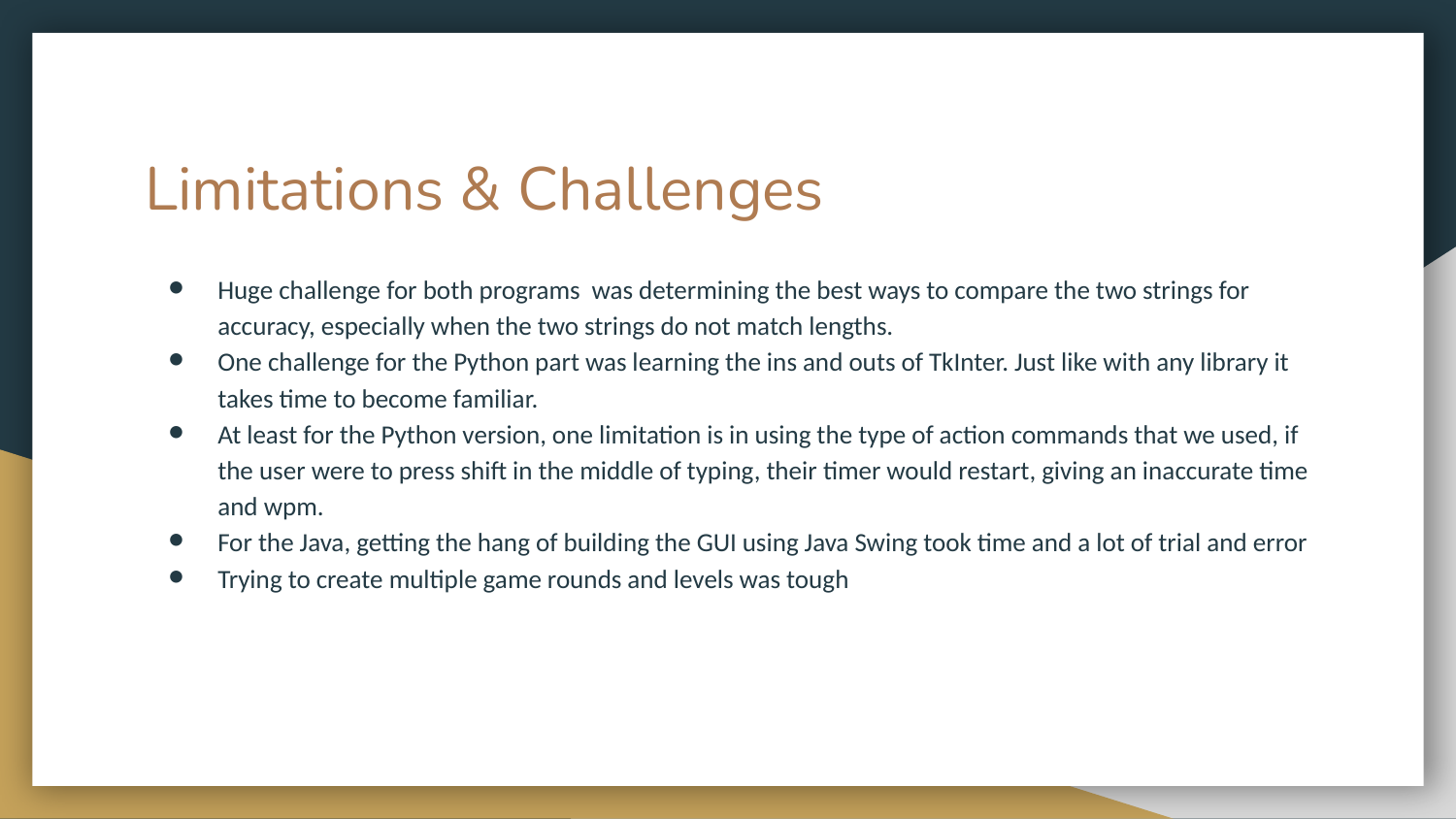

# Limitations & Challenges
Huge challenge for both programs  was determining the best ways to compare the two strings for accuracy, especially when the two strings do not match lengths.
One challenge for the Python part was learning the ins and outs of TkInter. Just like with any library it takes time to become familiar.
At least for the Python version, one limitation is in using the type of action commands that we used, if the user were to press shift in the middle of typing, their timer would restart, giving an inaccurate time and wpm.
For the Java, getting the hang of building the GUI using Java Swing took time and a lot of trial and error
Trying to create multiple game rounds and levels was tough